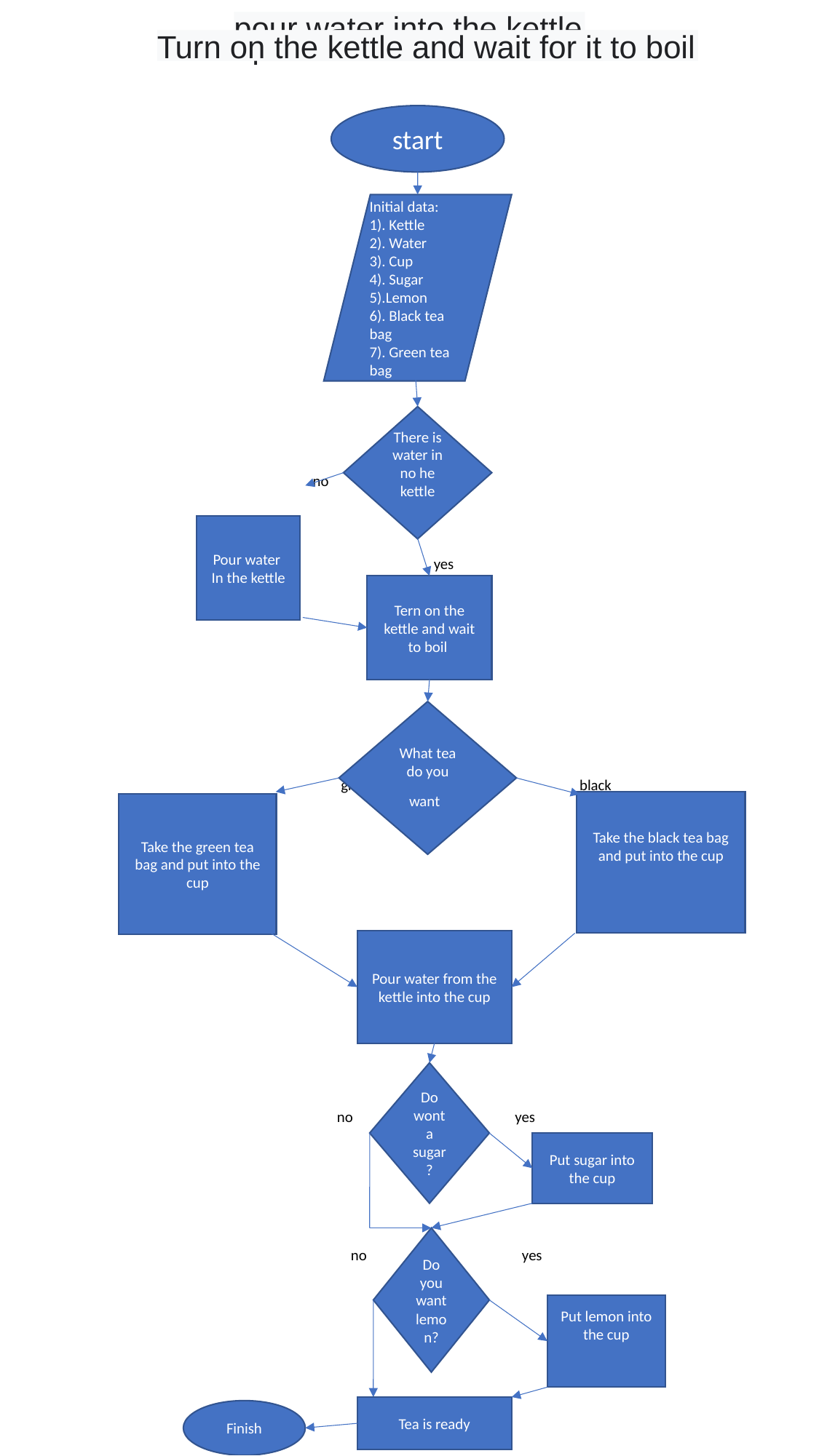

pour water into the kettle
pour water into the kettle
Turn on the kettle and wait for it to boil
#
start

                                                                       no

                                                                                                          yes

		                green                                                           black

                                                                              no                                               yes

                                                                                  no                                             yes
Initial data:
1). Kettle
2). Water
3). Cup
4). Sugar
5).Lemon
6). Black tea bag
7). Green tea bag
There is water in no he kettle

Pour water
In the kettle
Tern on the kettle and wait to boil
What tea do you want
Take the black tea bag and put into the cup

Take the green tea bag and put into the cup
Pour water from the kettle into the cup
Do wont a sugar?
Put sugar into the cup
Do you want lemon?
Put lemon into the cup

Tea is ready
Finish